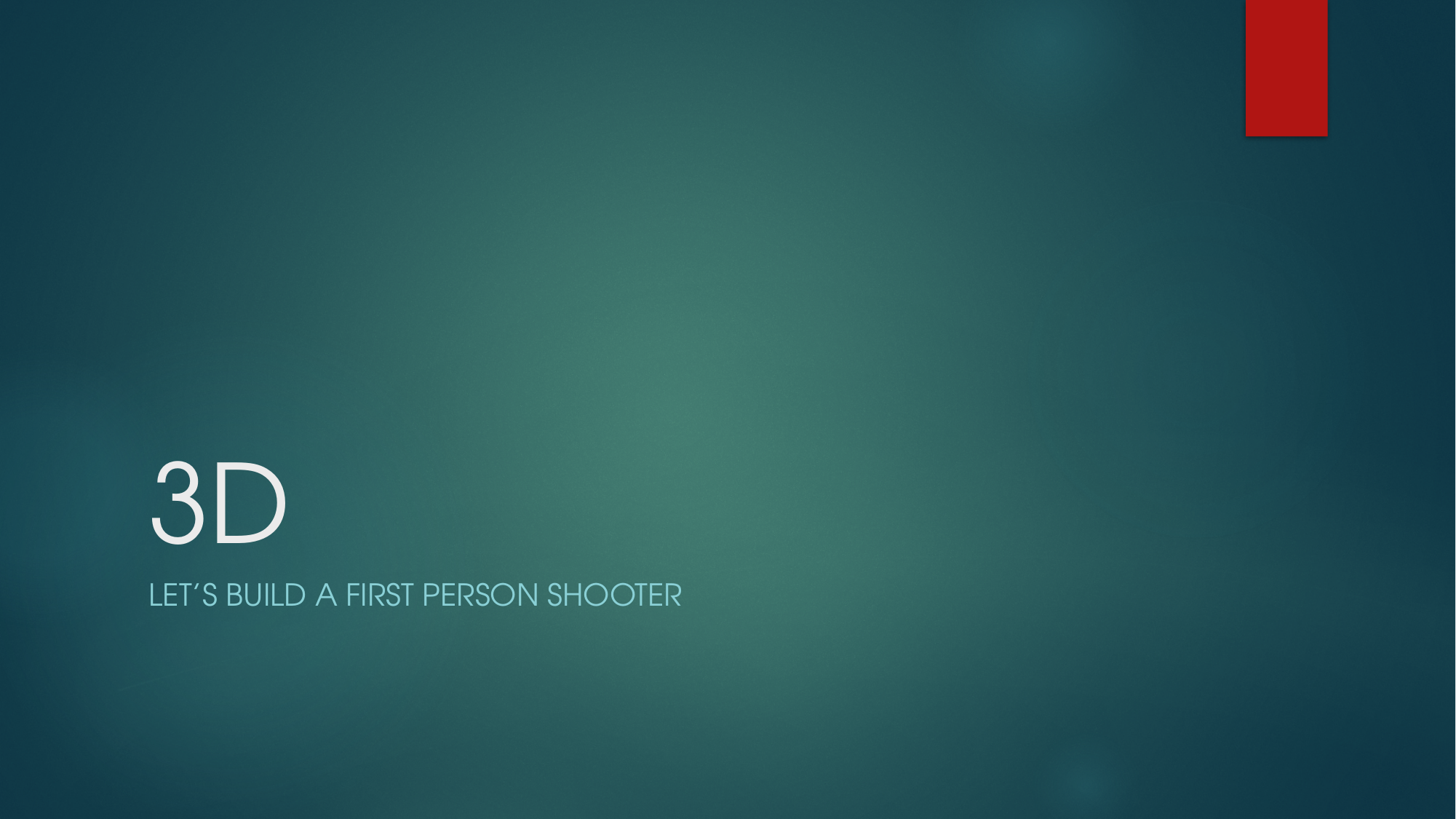

# 3D
Let’s build a first person shooter